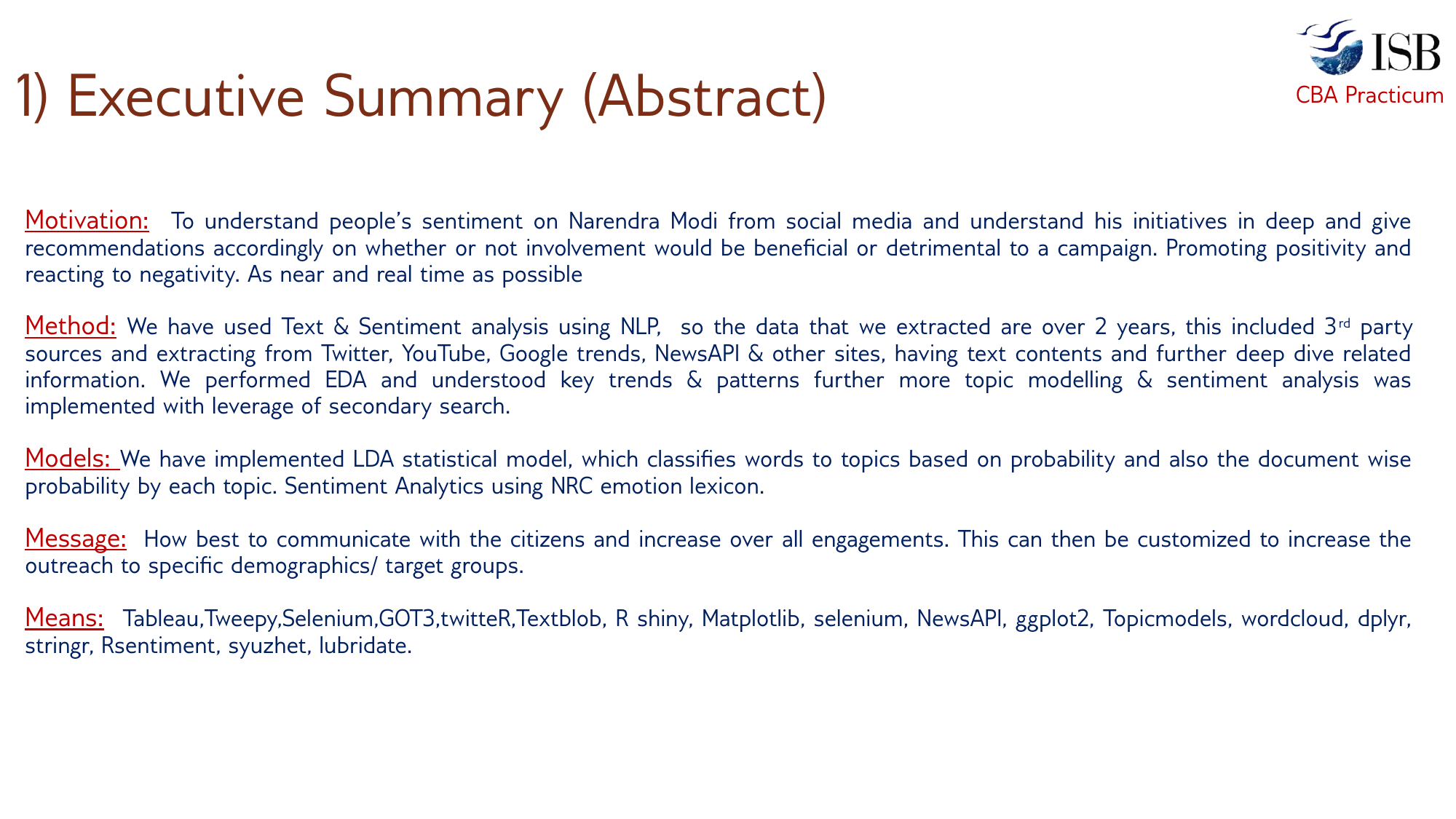

# 1) Executive Summary (Abstract)

Motivation:  To understand people’s sentiment on Narendra Modi from social media and understand his initiatives in deep and give recommendations accordingly on whether or not involvement would be beneficial or detrimental to a campaign. Promoting positivity and reacting to negativity. As near and real time as possible
Method: We have used Text & Sentiment analysis using NLP,  so the data that we extracted are over 2 years, this included 3rd party sources and extracting from Twitter, YouTube, Google trends, NewsAPI & other sites, having text contents and further deep dive related information. We performed EDA and understood key trends & patterns further more topic modelling & sentiment analysis was implemented with leverage of secondary search.
Models: We have implemented LDA statistical model, which classifies words to topics based on probability and also the document wise probability by each topic. Sentiment Analytics using NRC emotion lexicon.
Message:  How best to communicate with the citizens and increase over all engagements. This can then be customized to increase the outreach to specific demographics/ target groups.
Means:  Tableau,Tweepy,Selenium,GOT3,twitteR,Textblob, R shiny, Matplotlib, selenium, NewsAPI, ggplot2, Topicmodels, wordcloud, dplyr, stringr, Rsentiment, syuzhet, lubridate.
2